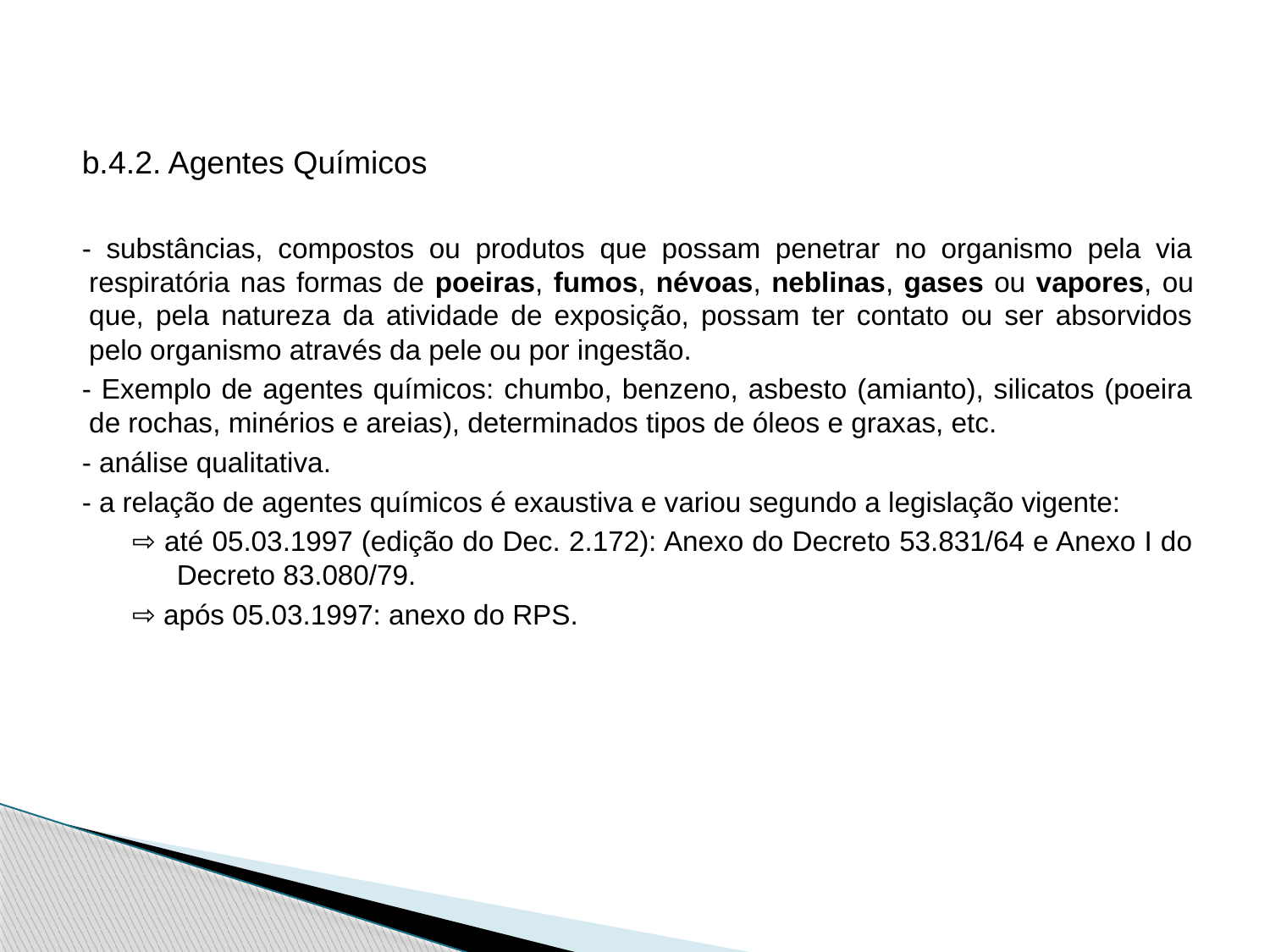

#
b.4.2. Agentes Químicos

- substâncias, compostos ou produtos que possam penetrar no organismo pela via respiratória nas formas de poeiras, fumos, névoas, neblinas, gases ou vapores, ou que, pela natureza da atividade de exposição, possam ter contato ou ser absorvidos pelo organismo através da pele ou por ingestão.
- Exemplo de agentes químicos: chumbo, benzeno, asbesto (amianto), silicatos (poeira de rochas, minérios e areias), determinados tipos de óleos e graxas, etc.
- análise qualitativa.
- a relação de agentes químicos é exaustiva e variou segundo a legislação vigente:
⇨ até 05.03.1997 (edição do Dec. 2.172): Anexo do Decreto 53.831/64 e Anexo I do Decreto 83.080/79.
⇨ após 05.03.1997: anexo do RPS.